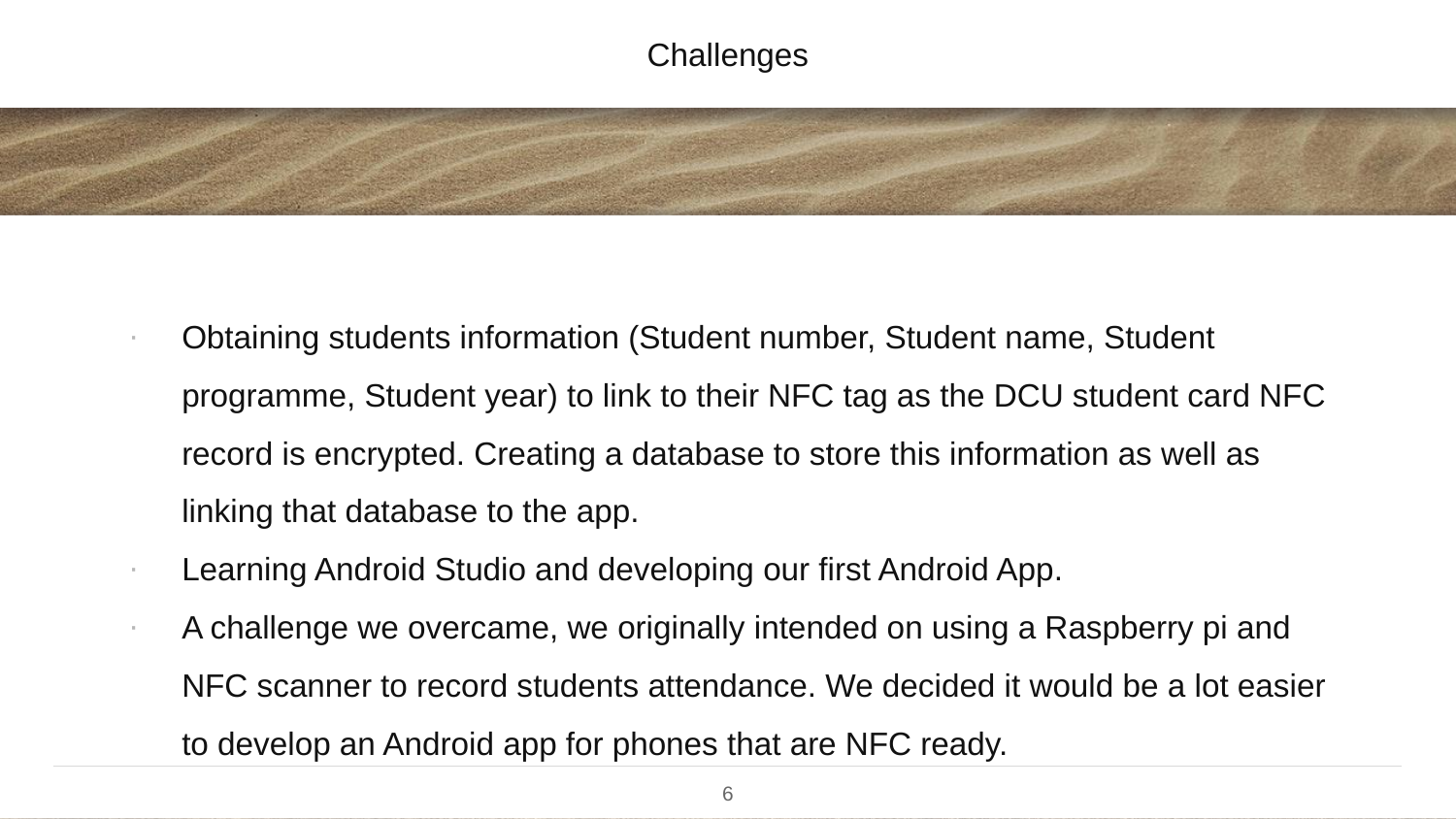

# Challenges
Obtaining students information (Student number, Student name, Student programme, Student year) to link to their NFC tag as the DCU student card NFC record is encrypted. Creating a database to store this information as well as linking that database to the app.
Learning Android Studio and developing our first Android App.
A challenge we overcame, we originally intended on using a Raspberry pi and NFC scanner to record students attendance. We decided it would be a lot easier to develop an Android app for phones that are NFC ready.

6